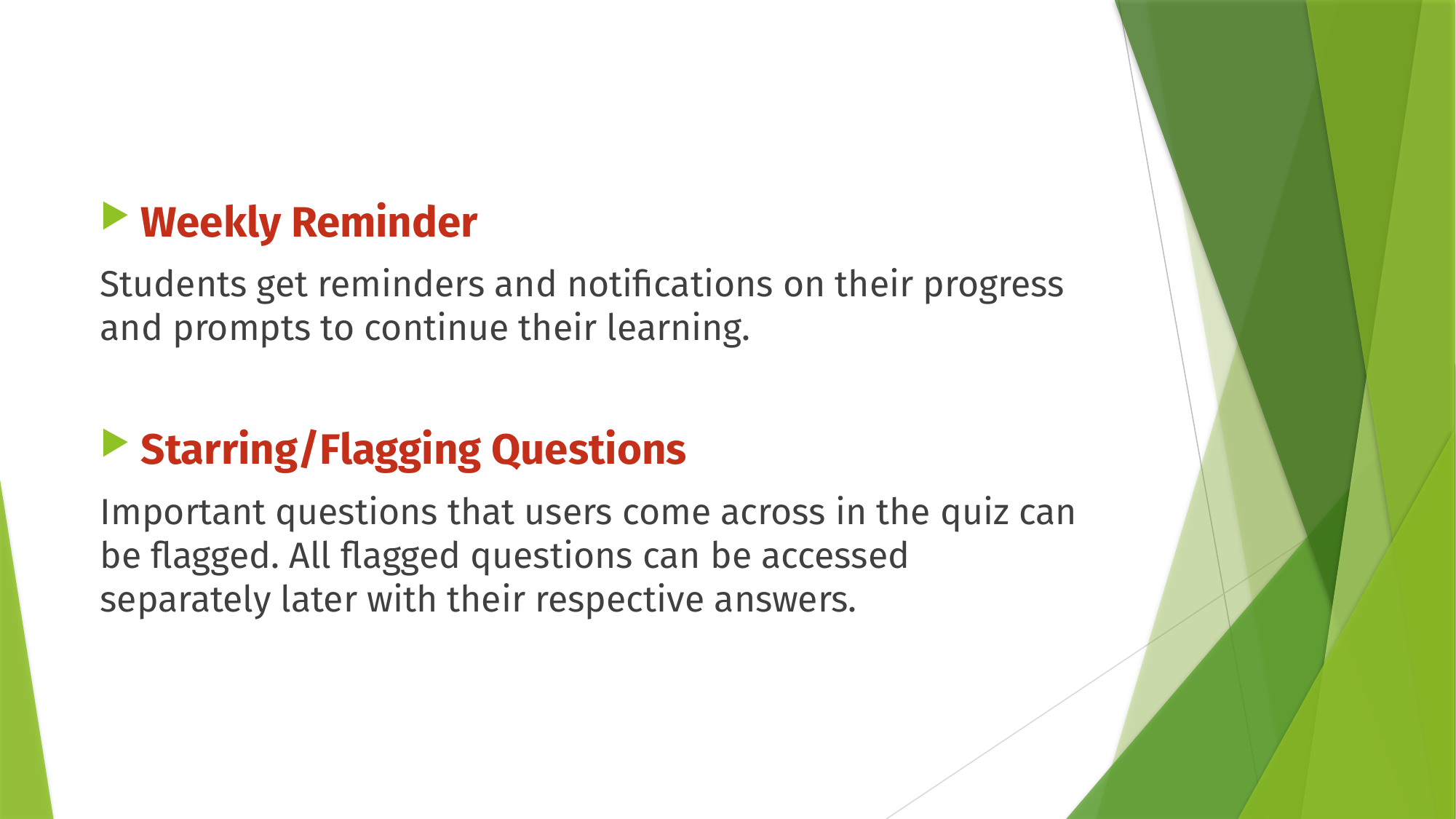

Weekly Reminder
Students get reminders and notifications on their progress and prompts to continue their learning.

Starring/Flagging Questions
Important questions that users come across in the quiz can be flagged. All flagged questions can be accessed separately later with their respective answers.